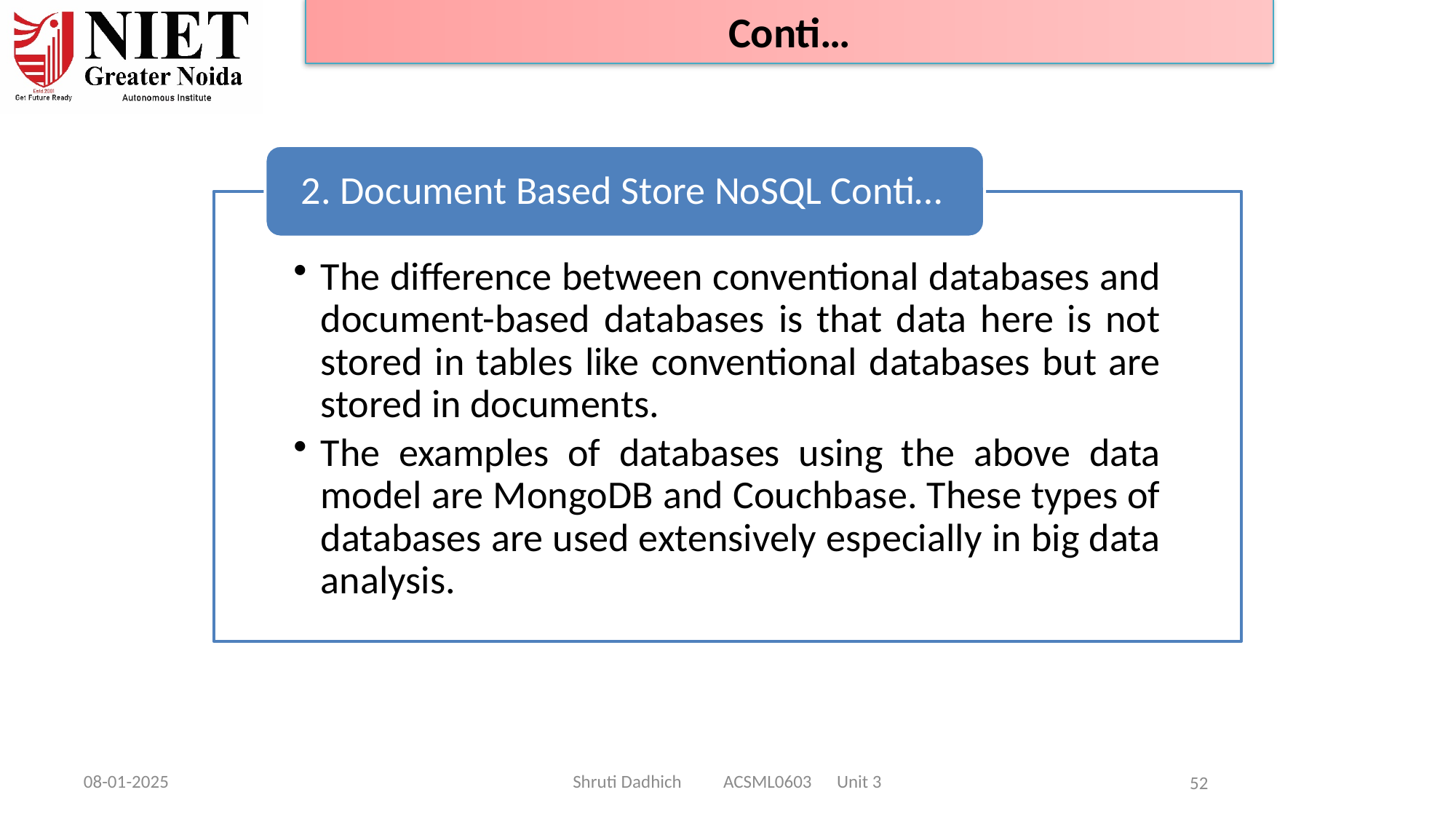

Conti…
The difference between conventional databases and document-based databases is that data here is not stored in tables like conventional databases but are stored in documents.
The examples of databases using the above data model are MongoDB and Couchbase. These types of databases are used extensively especially in big data analysis.
2. Document Based Store NoSQL Conti…
08-01-2025
Shruti Dadhich          ACSML0603      Unit 3
52